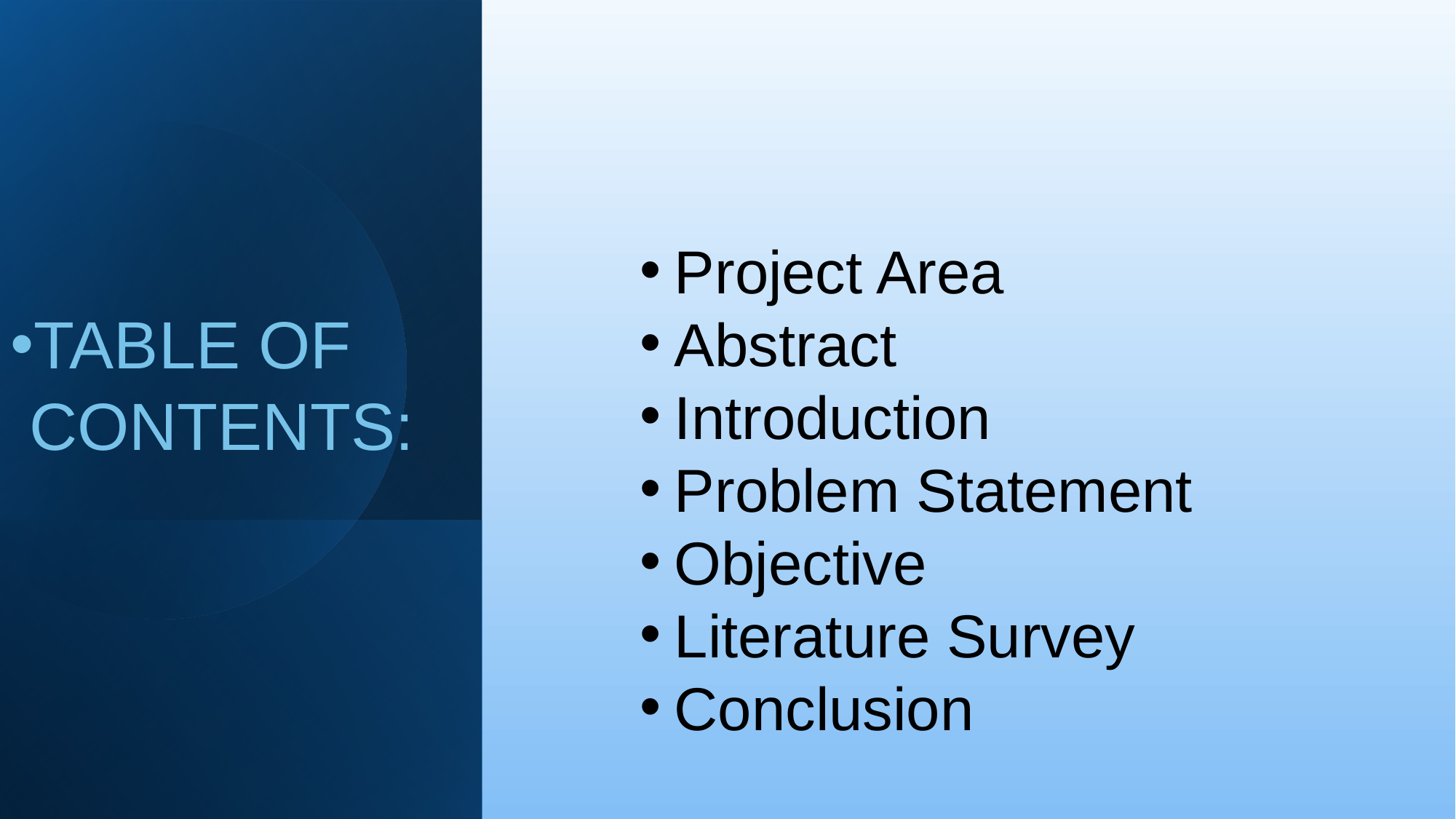

Project Area
Abstract
Introduction
Problem Statement
Objective
Literature Survey
Conclusion
TABLE OF
 CONTENTS: